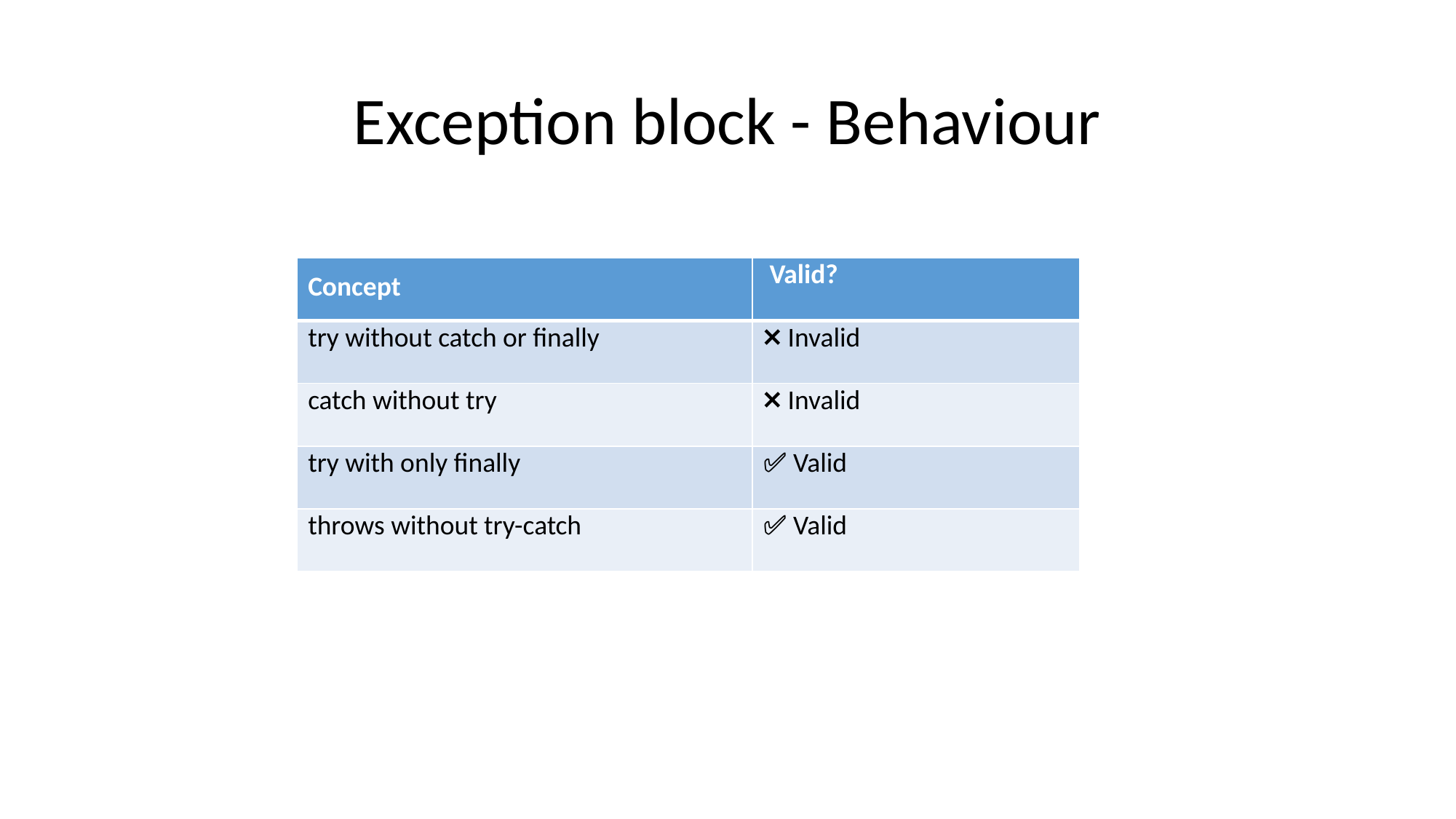

# Exception block - Behaviour
| Concept | Valid? |
| --- | --- |
| try without catch or finally | ❌ Invalid |
| catch without try | ❌ Invalid |
| try with only finally | ✅ Valid |
| throws without try-catch | ✅ Valid |